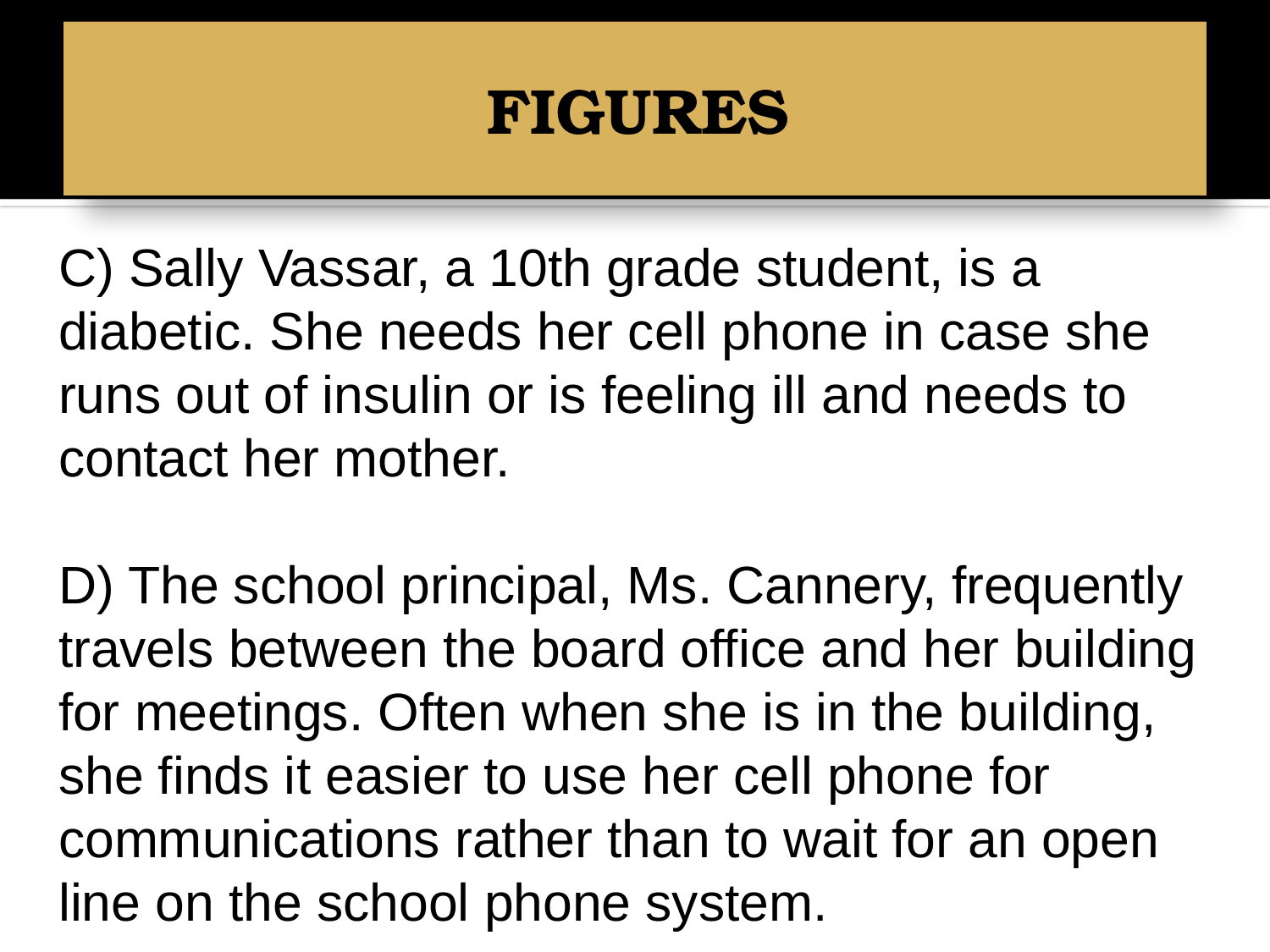

# FIGURES
C) Sally Vassar, a 10th grade student, is a diabetic. She needs her cell phone in case she runs out of insulin or is feeling ill and needs to contact her mother.

D) The school principal, Ms. Cannery, frequently travels between the board office and her building for meetings. Often when she is in the building, she finds it easier to use her cell phone for communications rather than to wait for an open line on the school phone system.